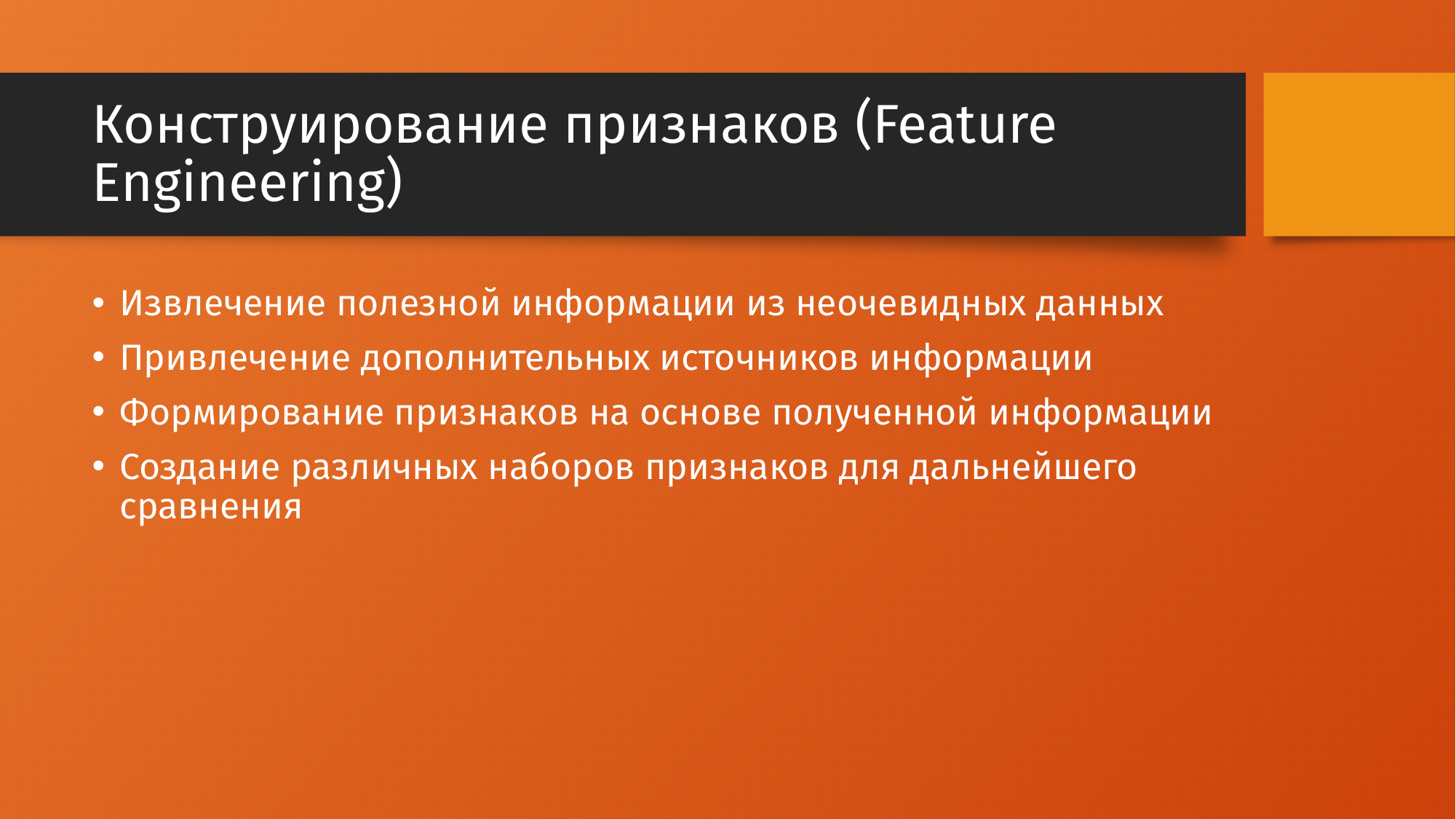

# Конструирование признаков (Feature Engineering)
Извлечение полезной информации из неочевидных данных
Привлечение дополнительных источников информации
Формирование признаков на основе полученной информации
Создание различных наборов признаков для дальнейшего сравнения